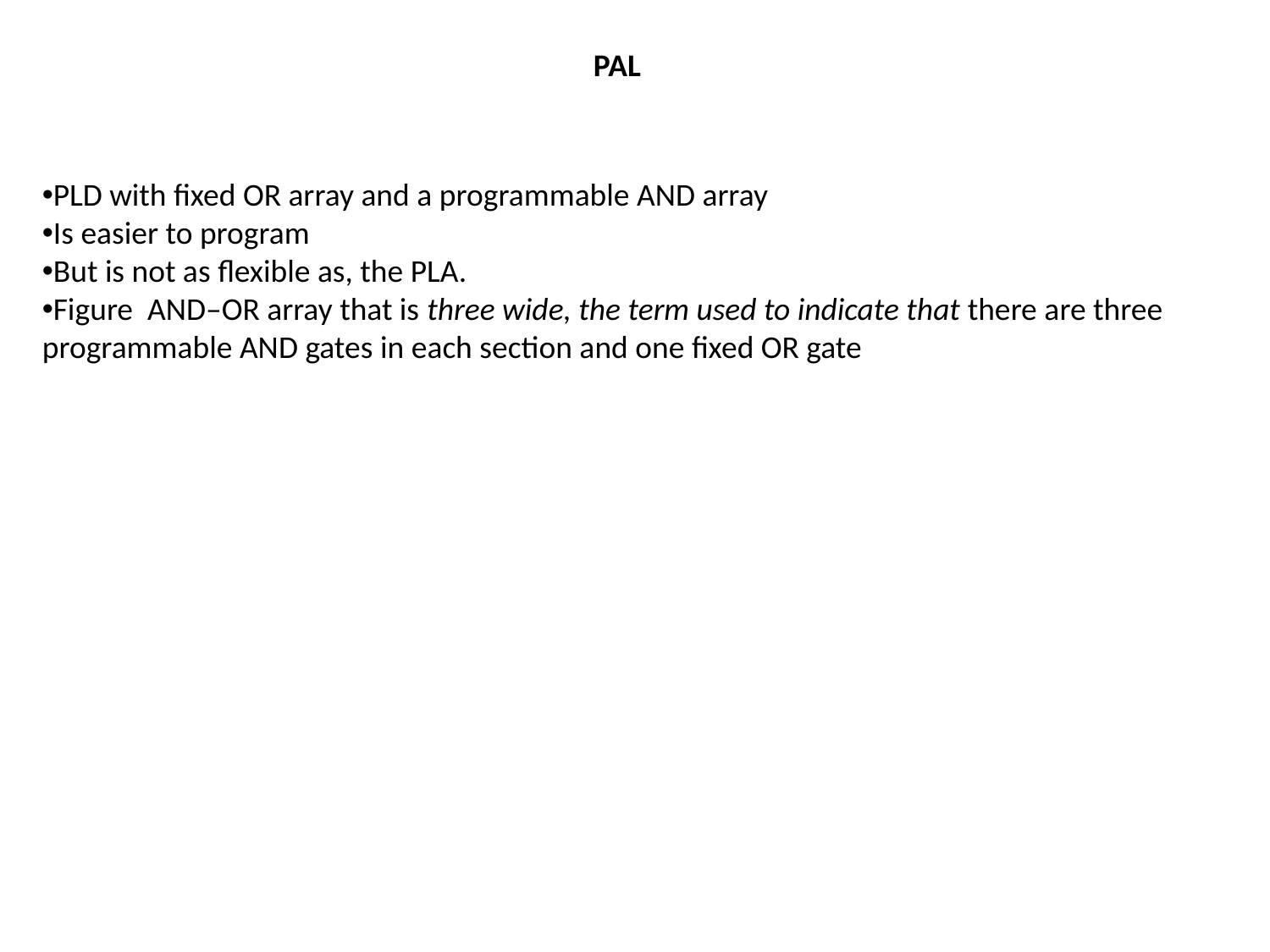

# PAL
PLD with fixed OR array and a programmable AND array
Is easier to program
But is not as flexible as, the PLA.
Figure  AND–OR array that is three wide, the term used to indicate that there are three programmable AND gates in each section and one fixed OR gate